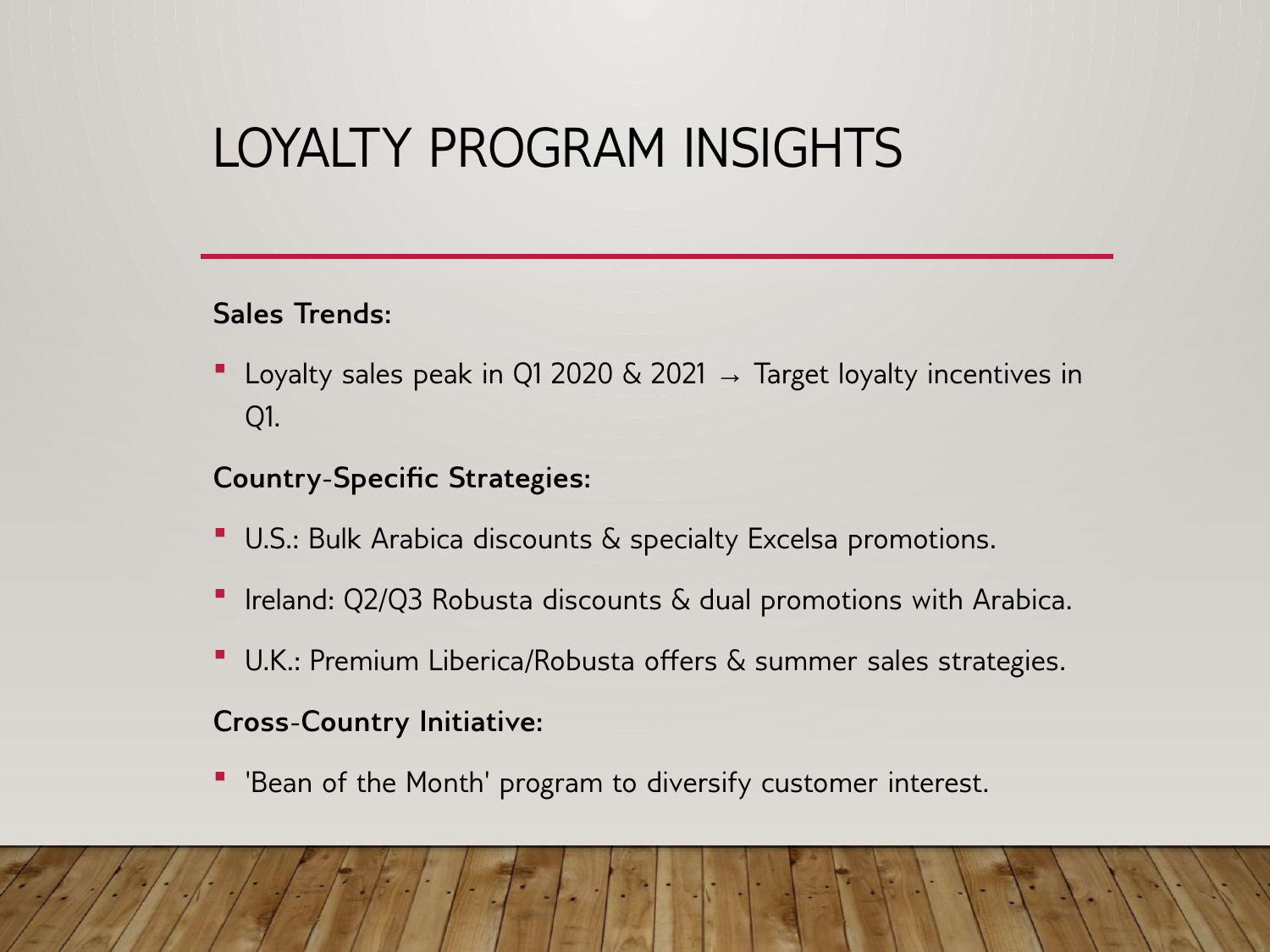

# Loyalty Program Insights
Sales Trends:
Loyalty sales peak in Q1 2020 & 2021 → Target loyalty incentives in Q1.
Country-Specific Strategies:
U.S.: Bulk Arabica discounts & specialty Excelsa promotions.
Ireland: Q2/Q3 Robusta discounts & dual promotions with Arabica.
U.K.: Premium Liberica/Robusta offers & summer sales strategies.
Cross-Country Initiative:
'Bean of the Month' program to diversify customer interest.